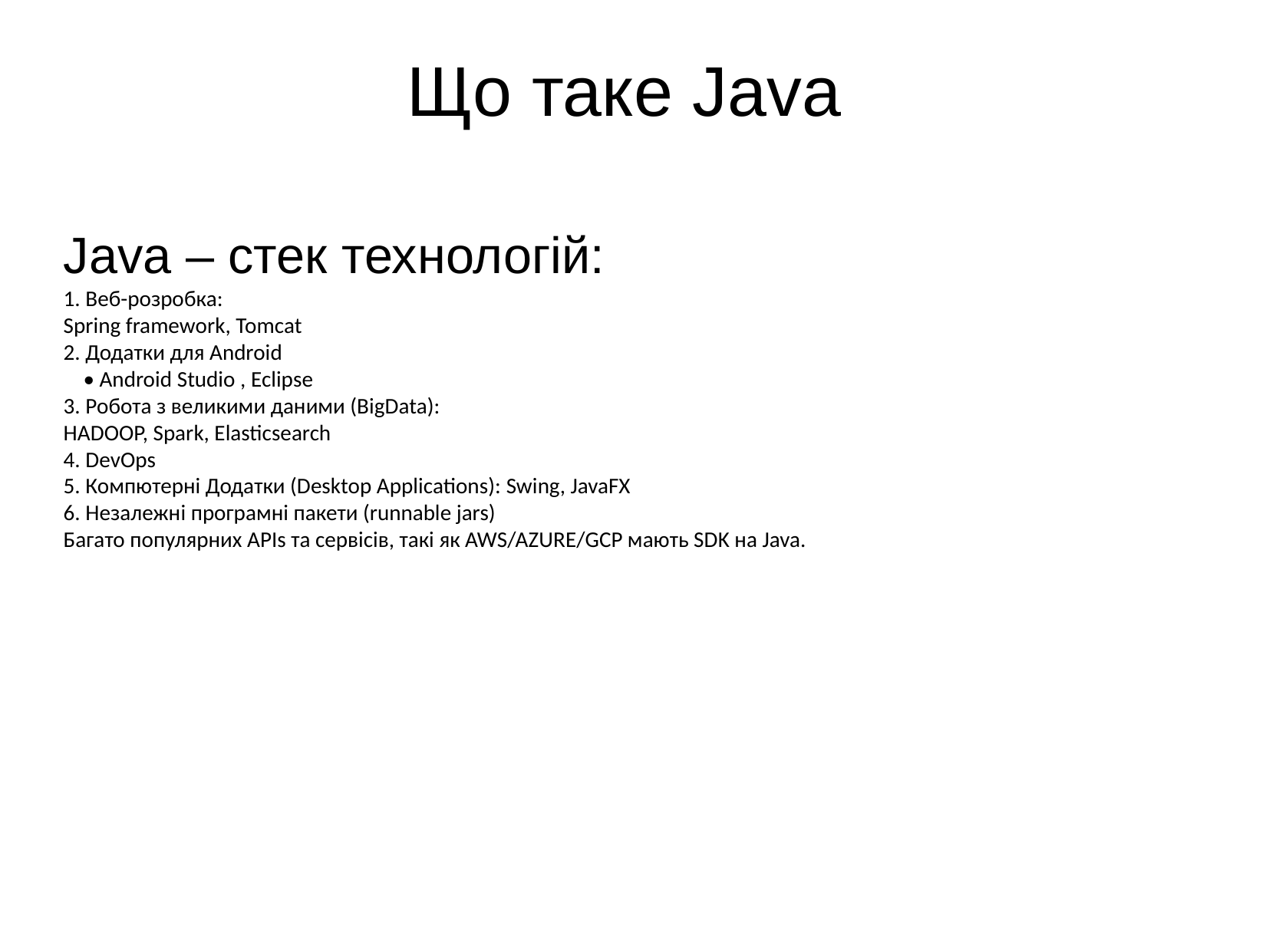

Що таке Java
Java – стек технологій:
1. Веб-розробка:
Spring framework, Tomcat
2. Додатки для Android
    • Android Studio , Eclipse
3. Робота з великими даними (BigData):
HADOOP, Spark, Elasticsearch
4. DevOps
5. Компютерні Додатки (Desktop Applications): Swing, JavaFX
6. Незалежні програмні пакети (runnable jars)
Багато популярних APIs та сервісів, такі як AWS/AZURE/GCP мають SDK на Java.